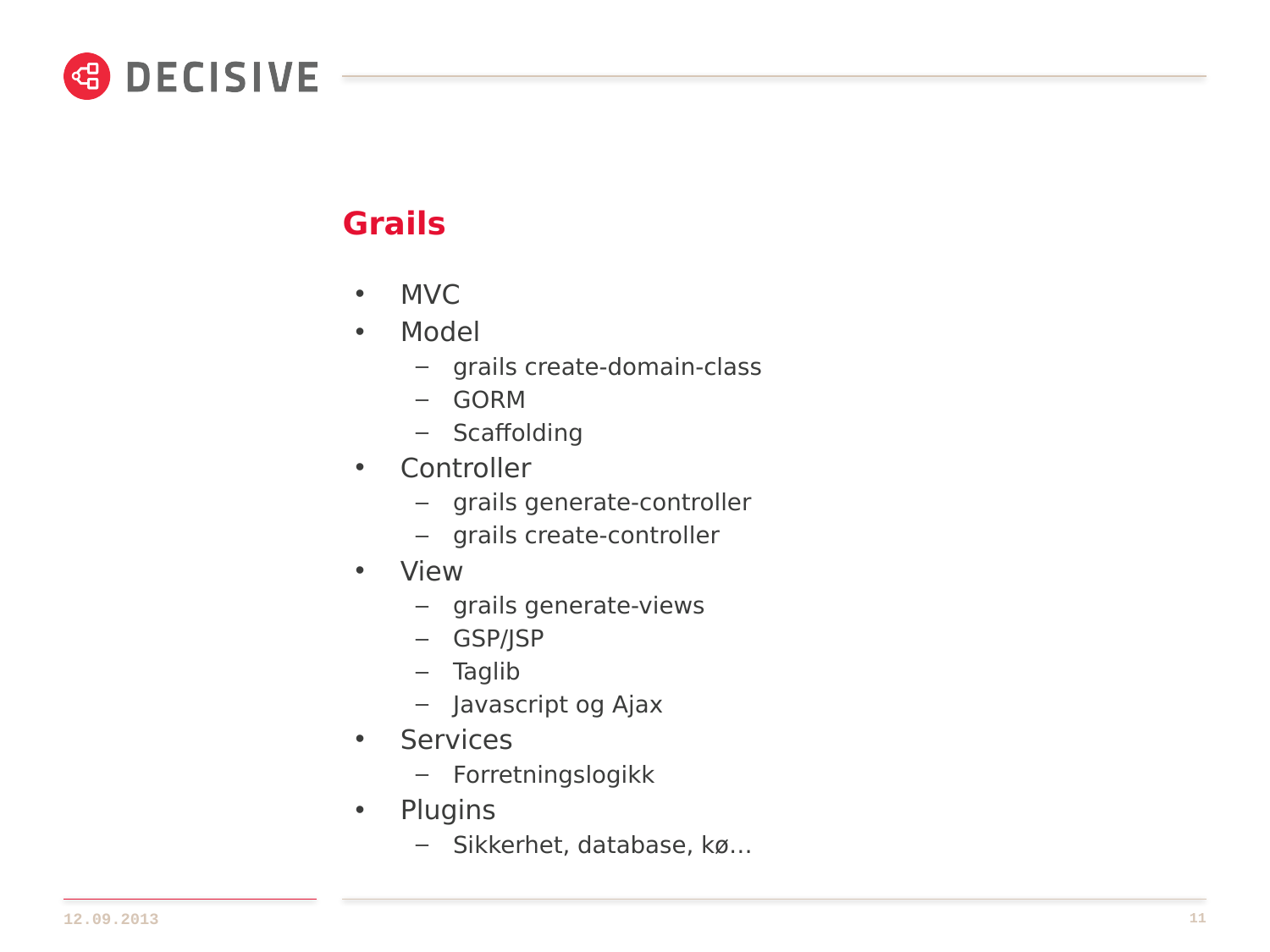

# Grails
MVC
Model
grails create-domain-class
GORM
Scaffolding
Controller
grails generate-controller
grails create-controller
View
grails generate-views
GSP/JSP
Taglib
Javascript og Ajax
Services
Forretningslogikk
Plugins
Sikkerhet, database, kø…
12.09.2013
11